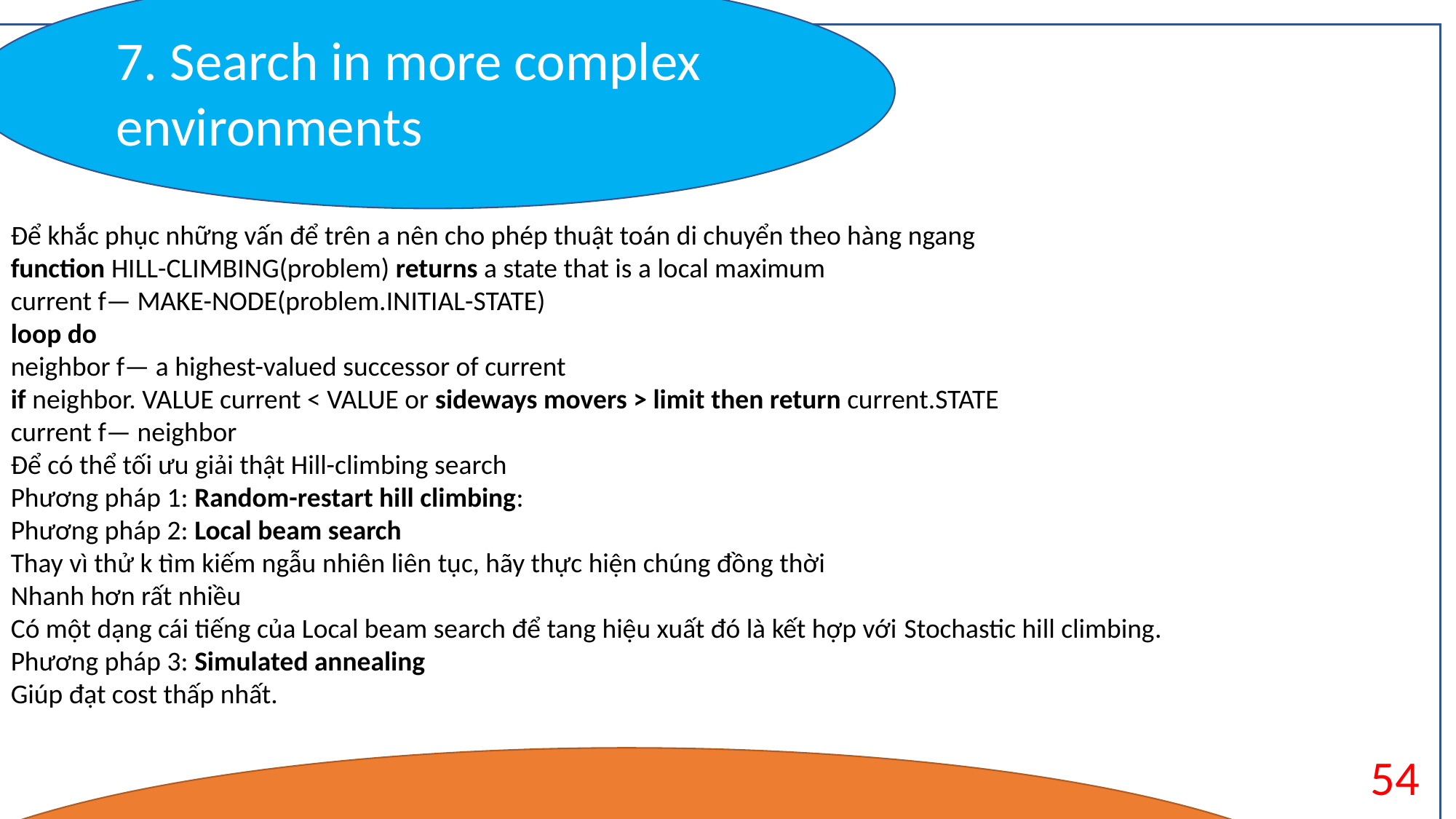

7. Search in more complex environments

State : trời mưa
Features : Mây nhiều , độ ẩm cao , nhiệt độ thấp ,vv..
Thường được dùng trong những thuộc toán Machine learning.
Để khắc phục những vấn để trên a nên cho phép thuật toán di chuyển theo hàng ngang
function HILL-CLIMBING(problem) returns a state that is a local maximum
current f— MAKE-NODE(problem.INITIAL-STATE)
loop do
neighbor f— a highest-valued successor of current
if neighbor. VALUE current < VALUE or sideways movers > limit then return current.STATE
current f— neighbor
Để có thể tối ưu giải thật Hill-climbing search
Phương pháp 1: Random-restart hill climbing:
Phương pháp 2: Local beam search
Thay vì thử k tìm kiếm ngẫu nhiên liên tục, hãy thực hiện chúng đồng thời
Nhanh hơn rất nhiều
Có một dạng cái tiếng của Local beam search để tang hiệu xuất đó là kết hợp với Stochastic hill climbing.
Phương pháp 3: Simulated annealing
Giúp đạt cost thấp nhất.

54